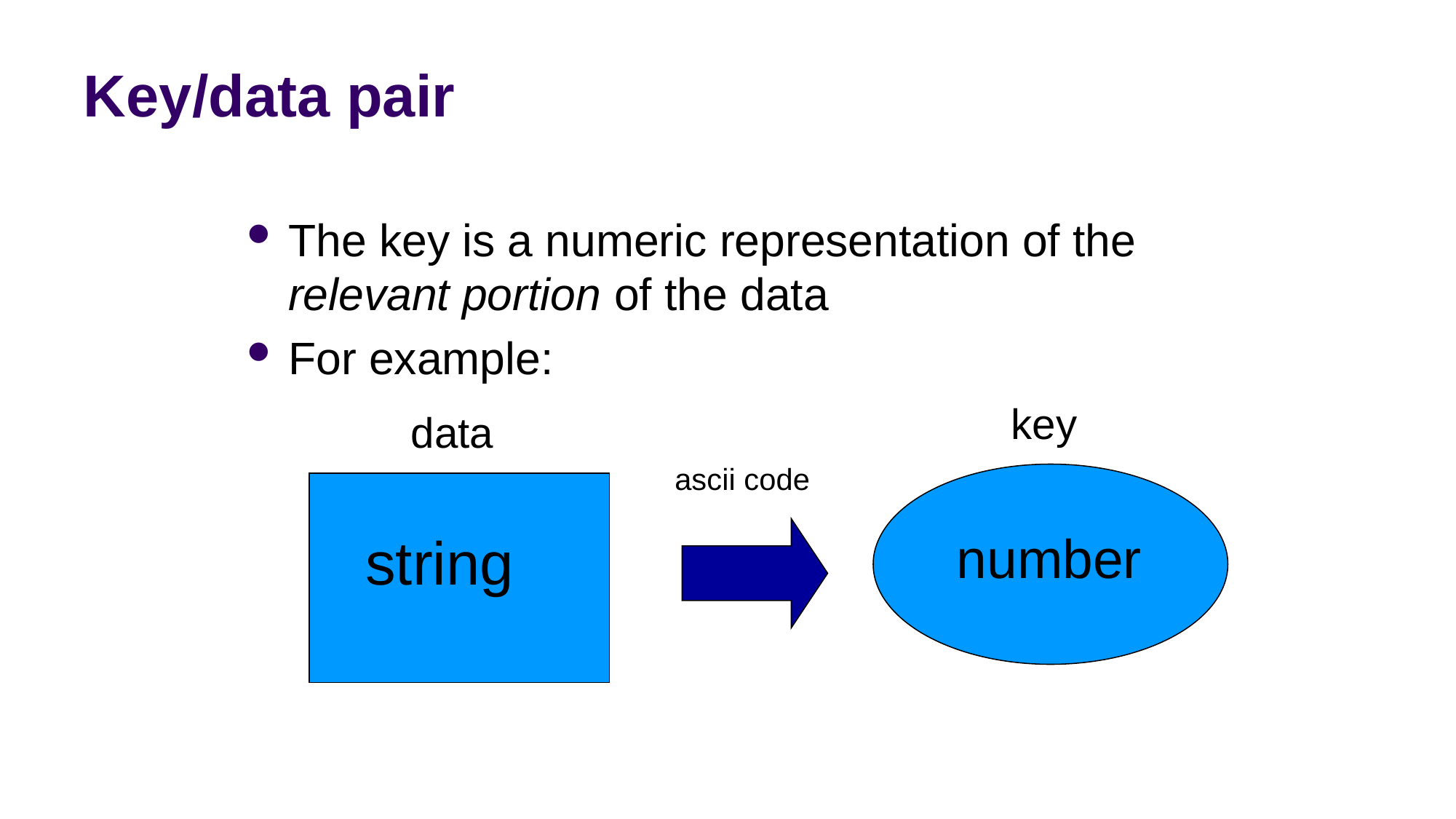

# Key/data pair
The key is a numeric representation of the relevant portion of the data
For example:

key
data
ascii code

number
string